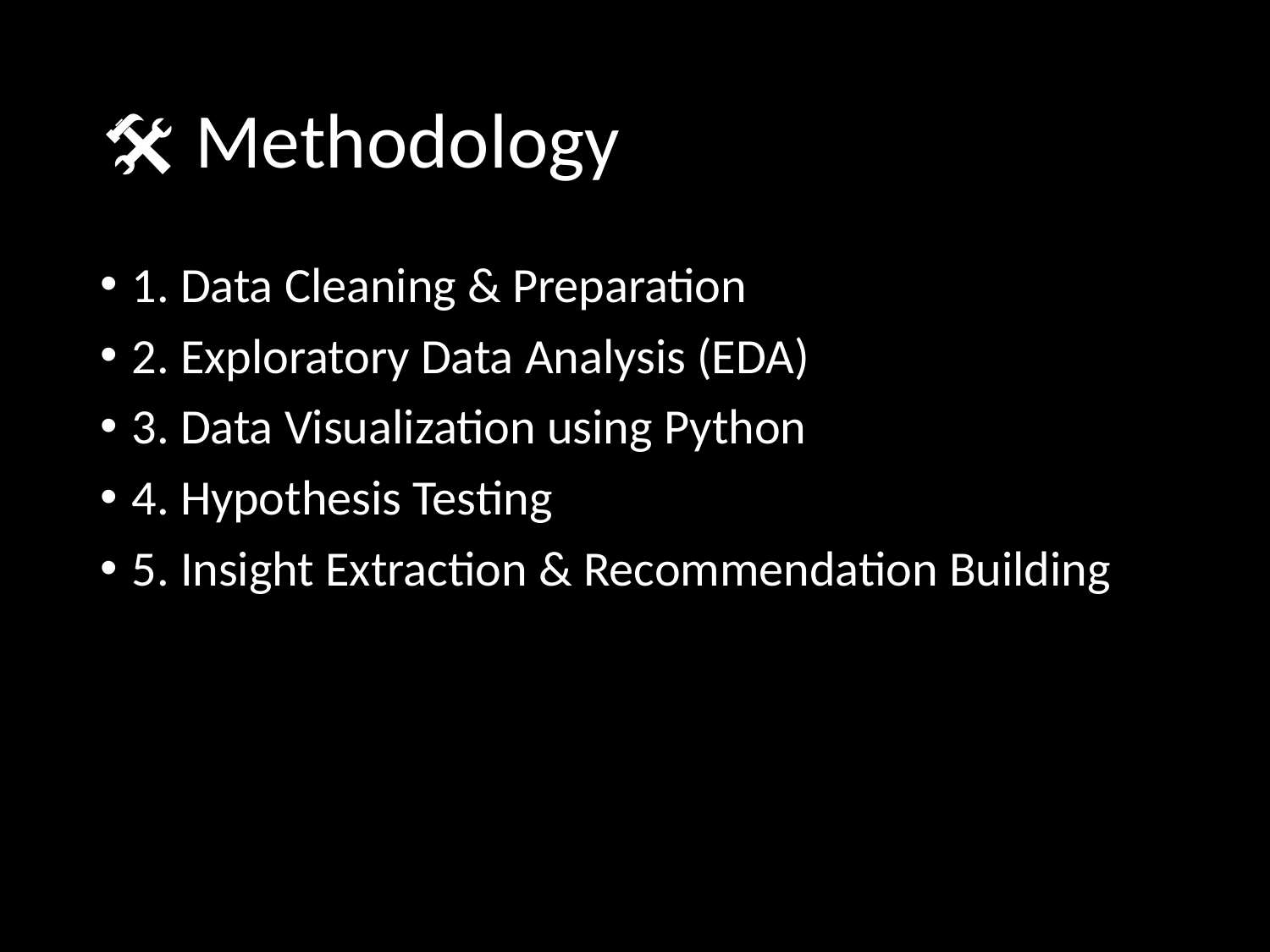

# 🛠️ Methodology
1. Data Cleaning & Preparation
2. Exploratory Data Analysis (EDA)
3. Data Visualization using Python
4. Hypothesis Testing
5. Insight Extraction & Recommendation Building